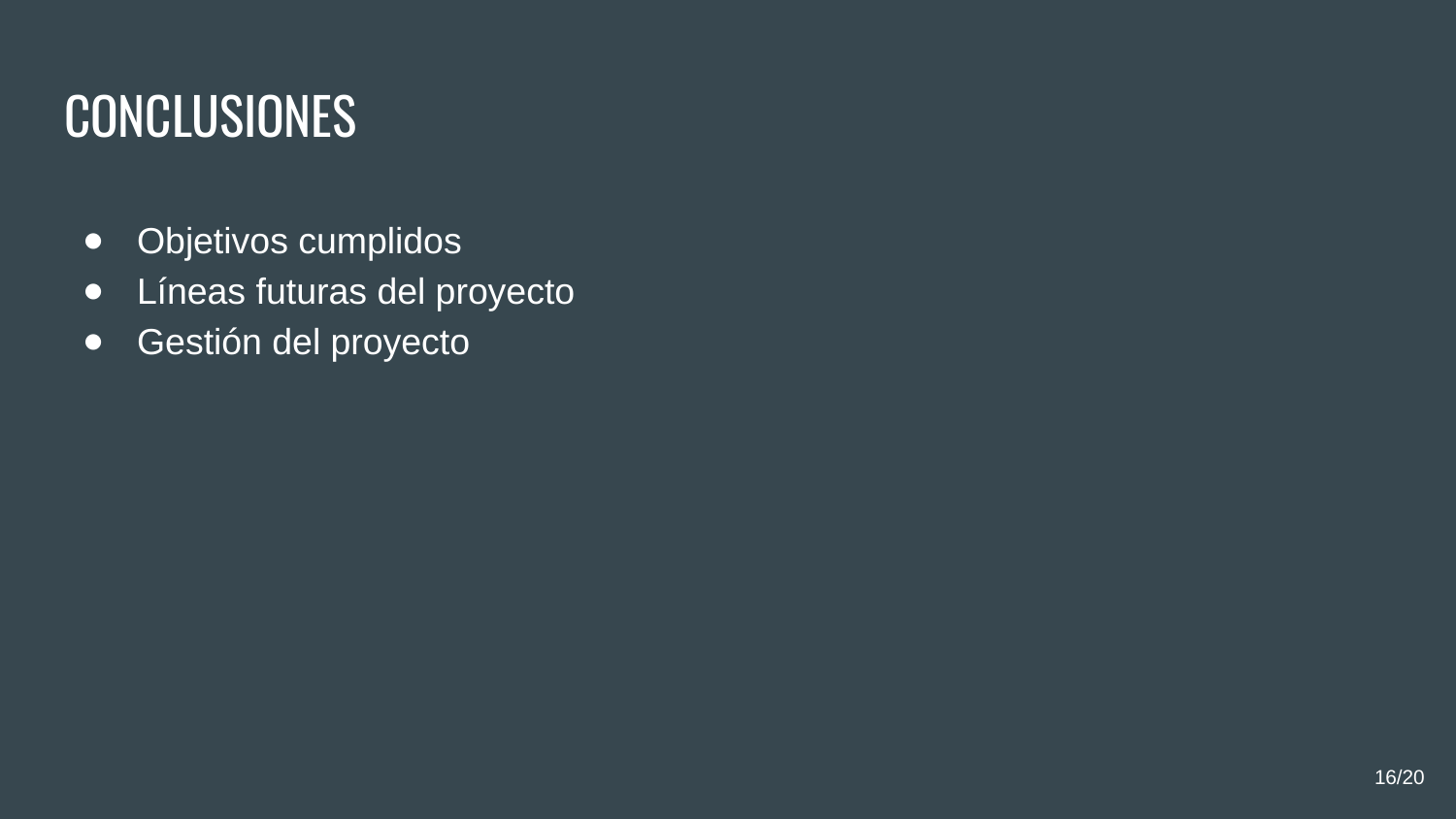

# CONCLUSIONES
Objetivos cumplidos
Líneas futuras del proyecto
Gestión del proyecto
16/20